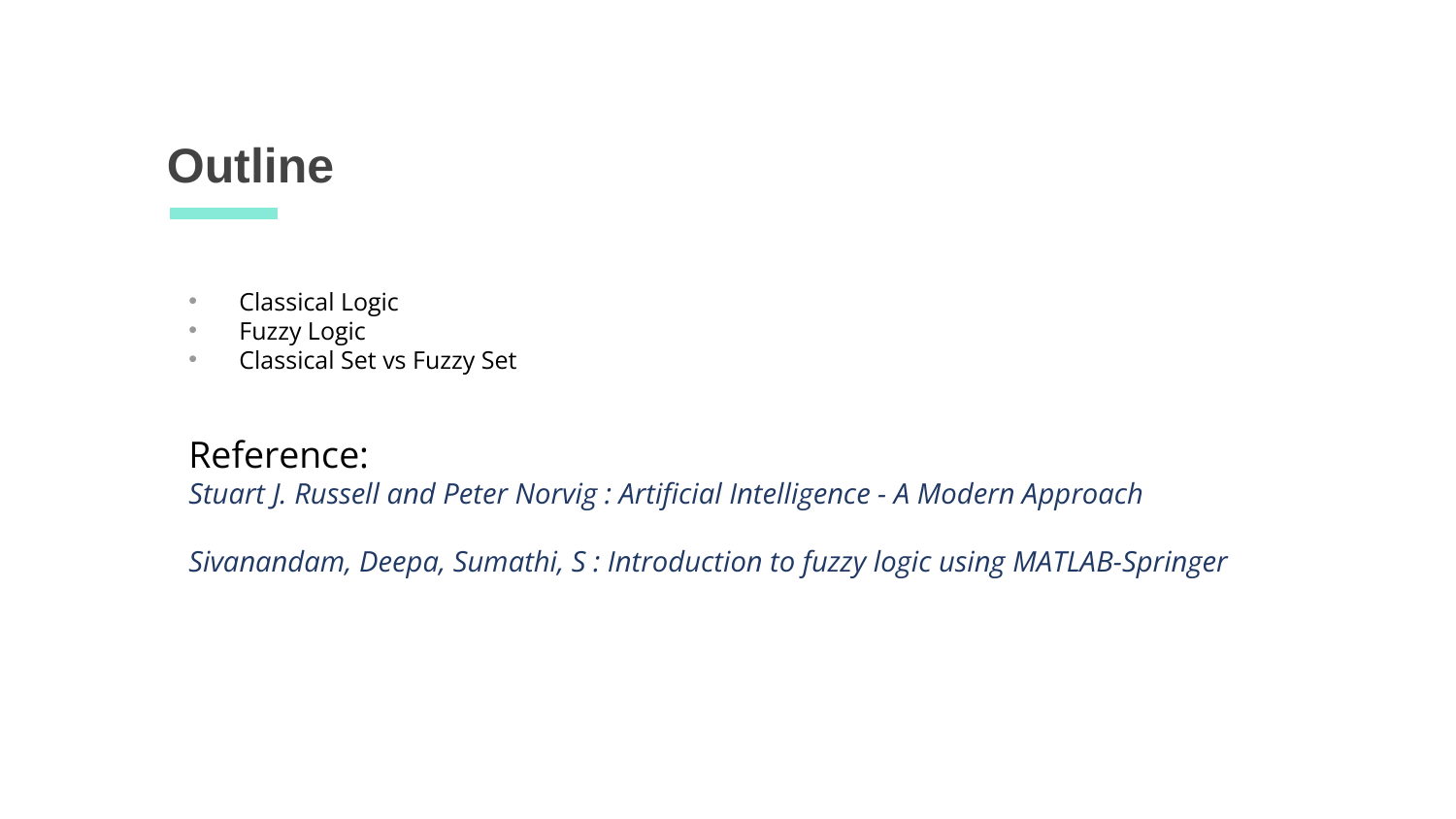

# Outline
Classical Logic
Fuzzy Logic
Classical Set vs Fuzzy Set

Reference:
Stuart J. Russell and Peter Norvig : Artificial Intelligence - A Modern Approach
Sivanandam, Deepa, Sumathi, S : Introduction to fuzzy logic using MATLAB-Springer